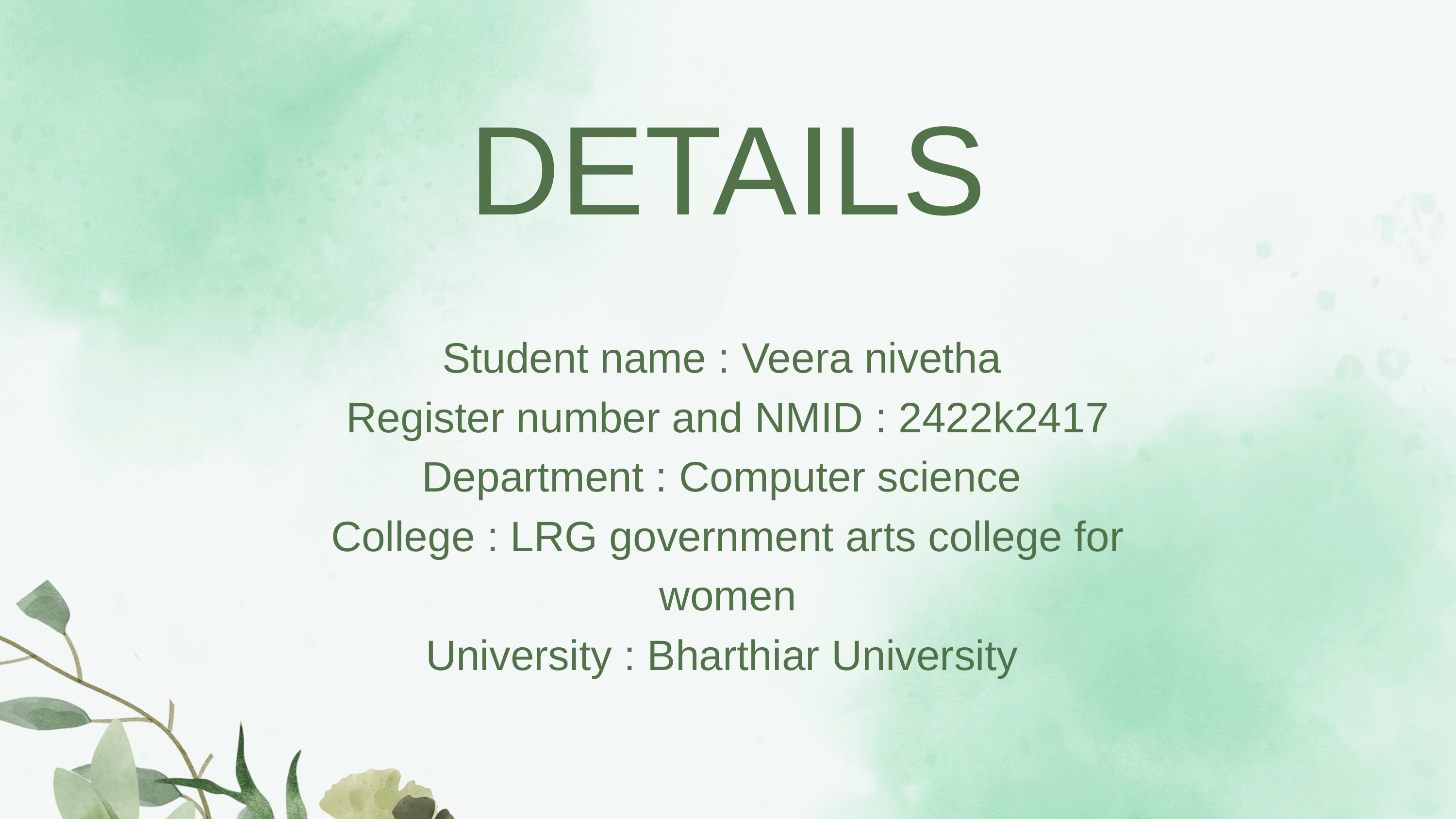

DETAILS
Student name : Veera nivetha
Register number and NMID : 2422k2417
Department : Computer science
College : LRG government arts college for women
University : Bharthiar University